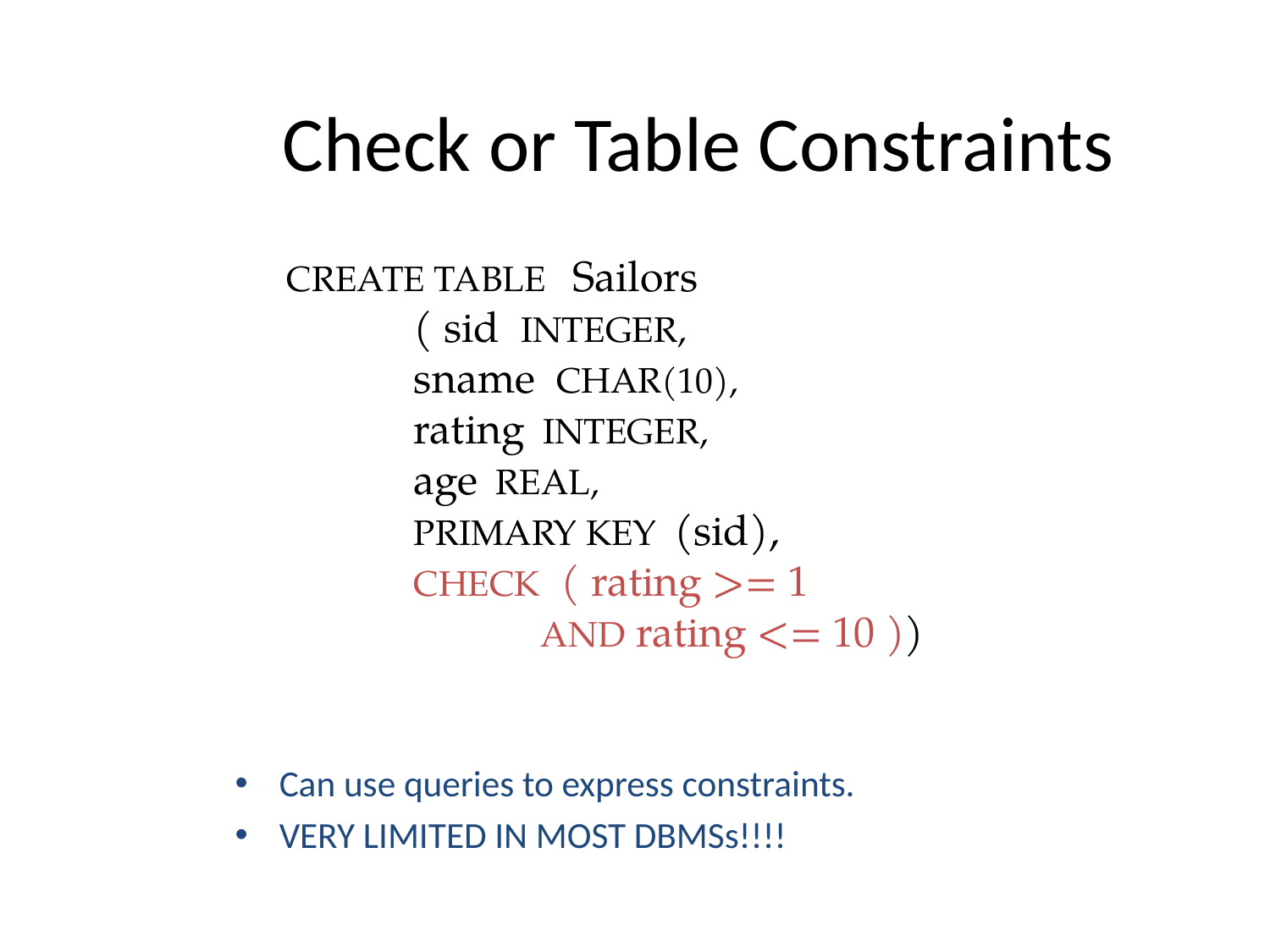

# Check or Table Constraints
CREATE TABLE   Sailors
	( sid  INTEGER,
	sname  CHAR(10),
	rating  INTEGER,
	age  REAL,
	PRIMARY KEY  (sid),
	CHECK  ( rating >= 1
		AND rating <= 10 ))

Can use queries to express constraints.
VERY LIMITED IN MOST DBMSs!!!!